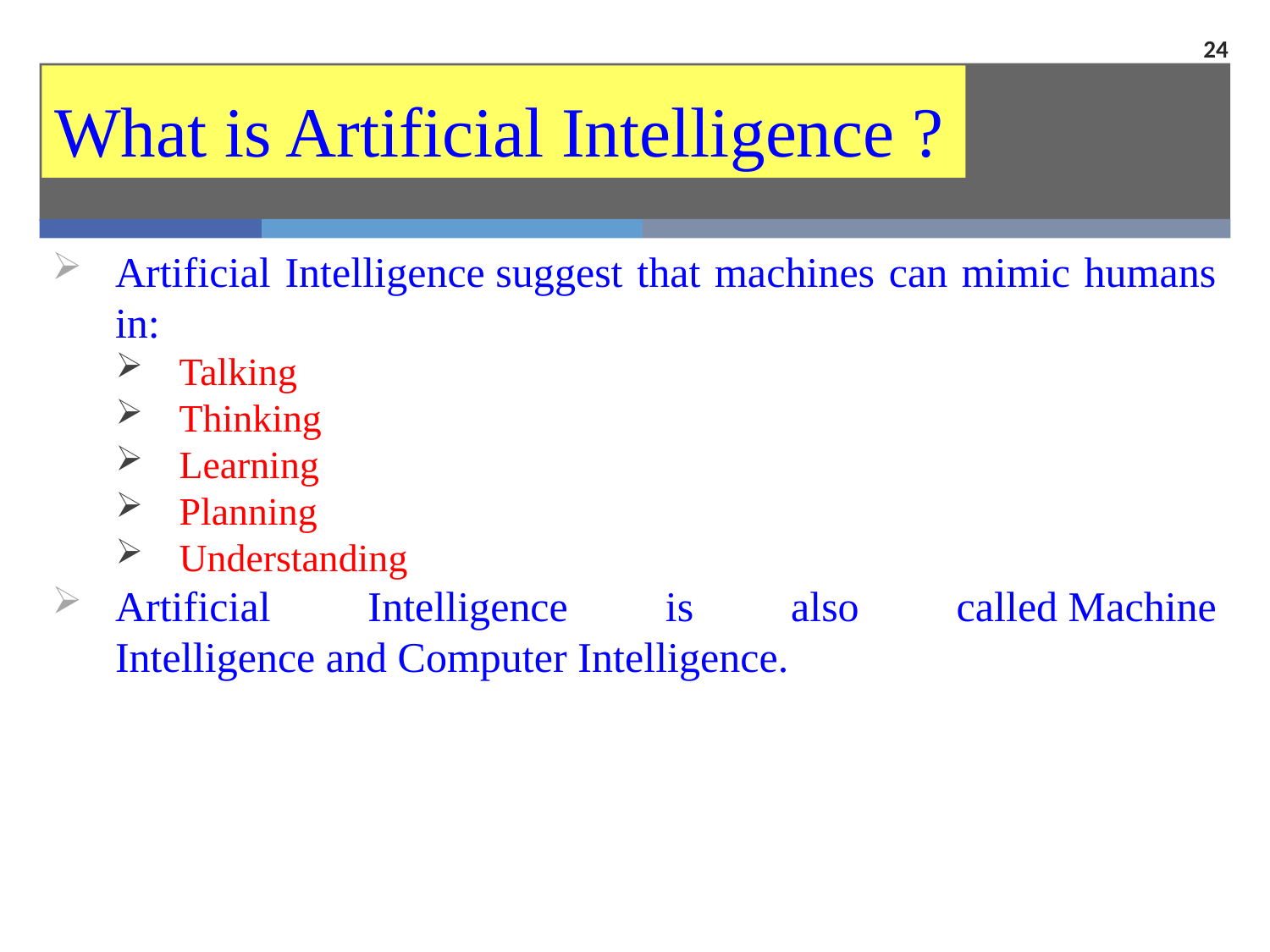

24

What is Artificial Intelligence ?
Artificial Intelligence suggest that machines can mimic humans in:
Talking
Thinking
Learning
Planning
Understanding
Artificial Intelligence is also called Machine Intelligence and Computer Intelligence.